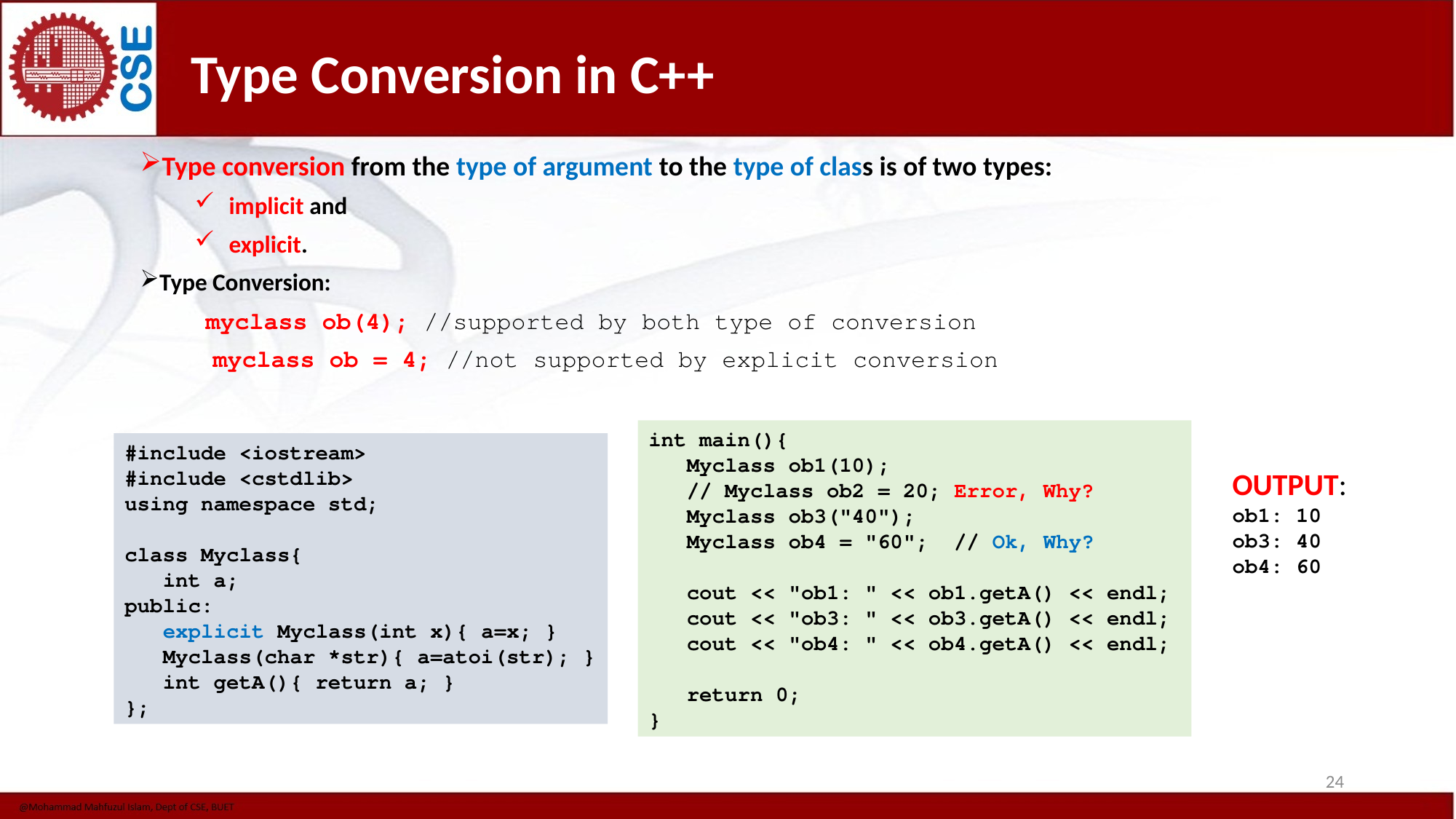

# Type Conversion in C++
Type conversion from the type of argument to the type of class is of two types:
implicit and
explicit.
Type Conversion:
            myclass ob(4); //supported by both type of conversion
     myclass ob = 4; //not supported by explicit conversion
int main(){
   Myclass ob1(10);
   // Myclass ob2 = 20; Error, Why?
   Myclass ob3("40");
   Myclass ob4 = "60";  // Ok, Why?
   cout << "ob1: " << ob1.getA() << endl;
   cout << "ob3: " << ob3.getA() << endl;
   cout << "ob4: " << ob4.getA() << endl;
   return 0;
}
#include <iostream>
#include <cstdlib>
using namespace std;
class Myclass{
   int a;
public:
   explicit Myclass(int x){ a=x; }
   Myclass(char *str){ a=atoi(str); }
   int getA(){ return a; }
};
OUTPUT:
ob1: 10
ob3: 40
ob4: 60
24